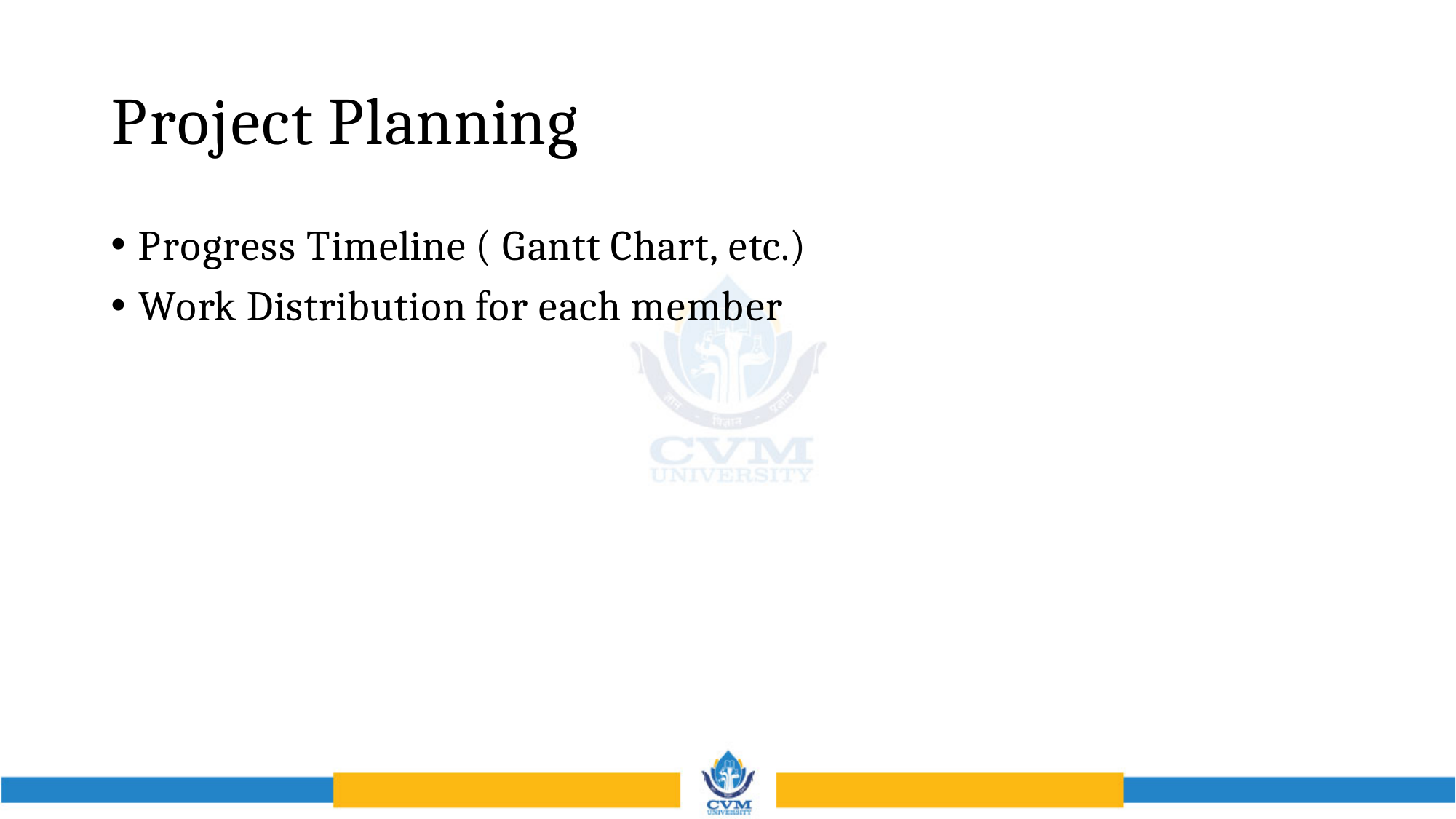

# Project Planning
Progress Timeline ( Gantt Chart, etc.)
Work Distribution for each member